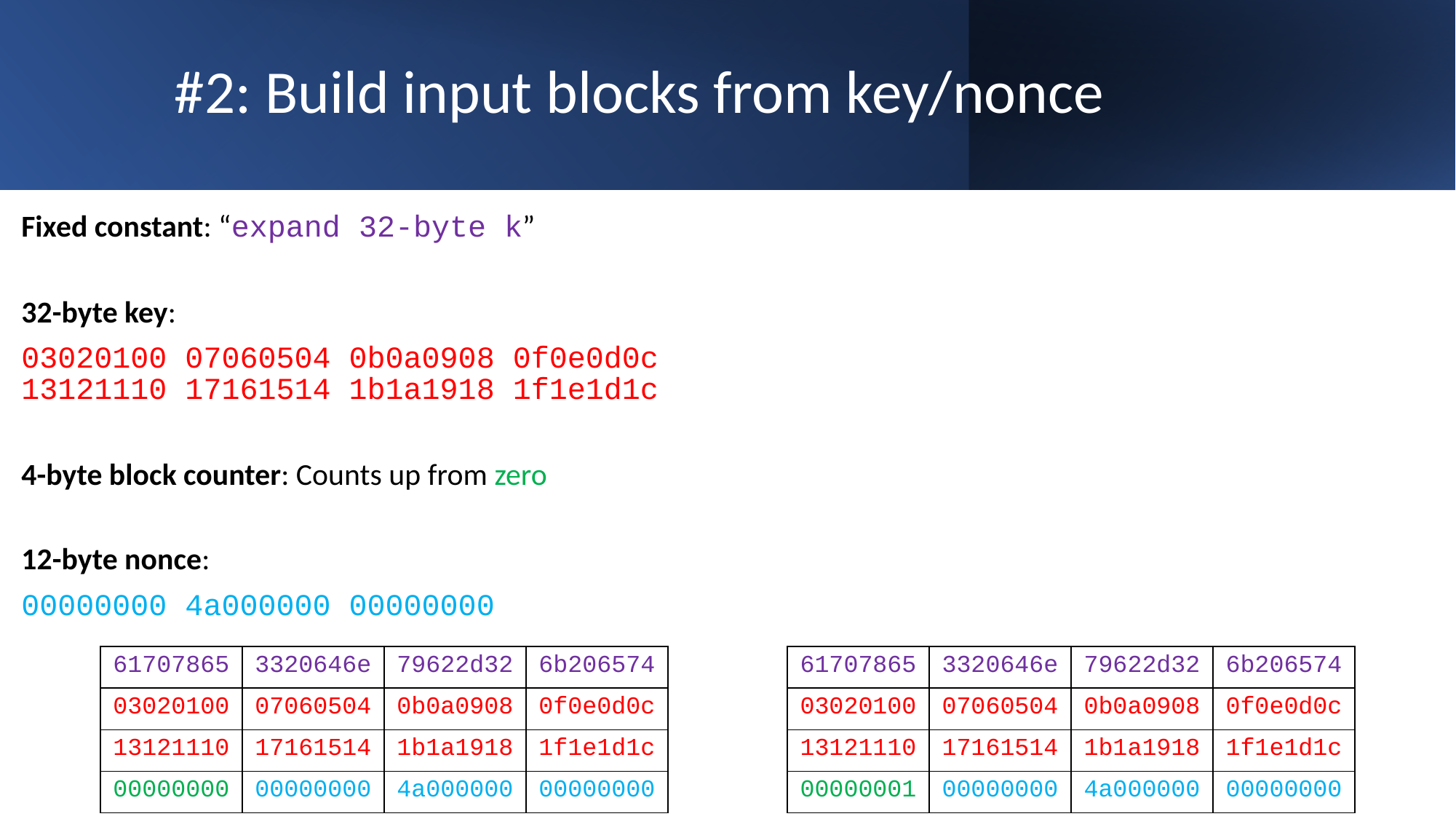

#2: Build input blocks from key/nonce
Fixed constant: “expand 32-byte k”

32-byte key:
03020100 07060504 0b0a0908 0f0e0d0c
13121110 17161514 1b1a1918 1f1e1d1c

4-byte block counter: Counts up from zero

12-byte nonce:
00000000 4a000000 00000000
| 61707865 | 3320646e | 79622d32 | 6b206574 |  | 61707865 | 3320646e | 79622d32 | 6b206574 |
| --- | --- | --- | --- | --- | --- | --- | --- | --- |
| 03020100 | 07060504 | 0b0a0908 | 0f0e0d0c |  | 03020100 | 07060504 | 0b0a0908 | 0f0e0d0c |
| 13121110 | 17161514 | 1b1a1918 | 1f1e1d1c |  | 13121110 | 17161514 | 1b1a1918 | 1f1e1d1c |
| 00000000 | 00000000 | 4a000000 | 00000000 |  | 00000001 | 00000000 | 4a000000 | 00000000 |